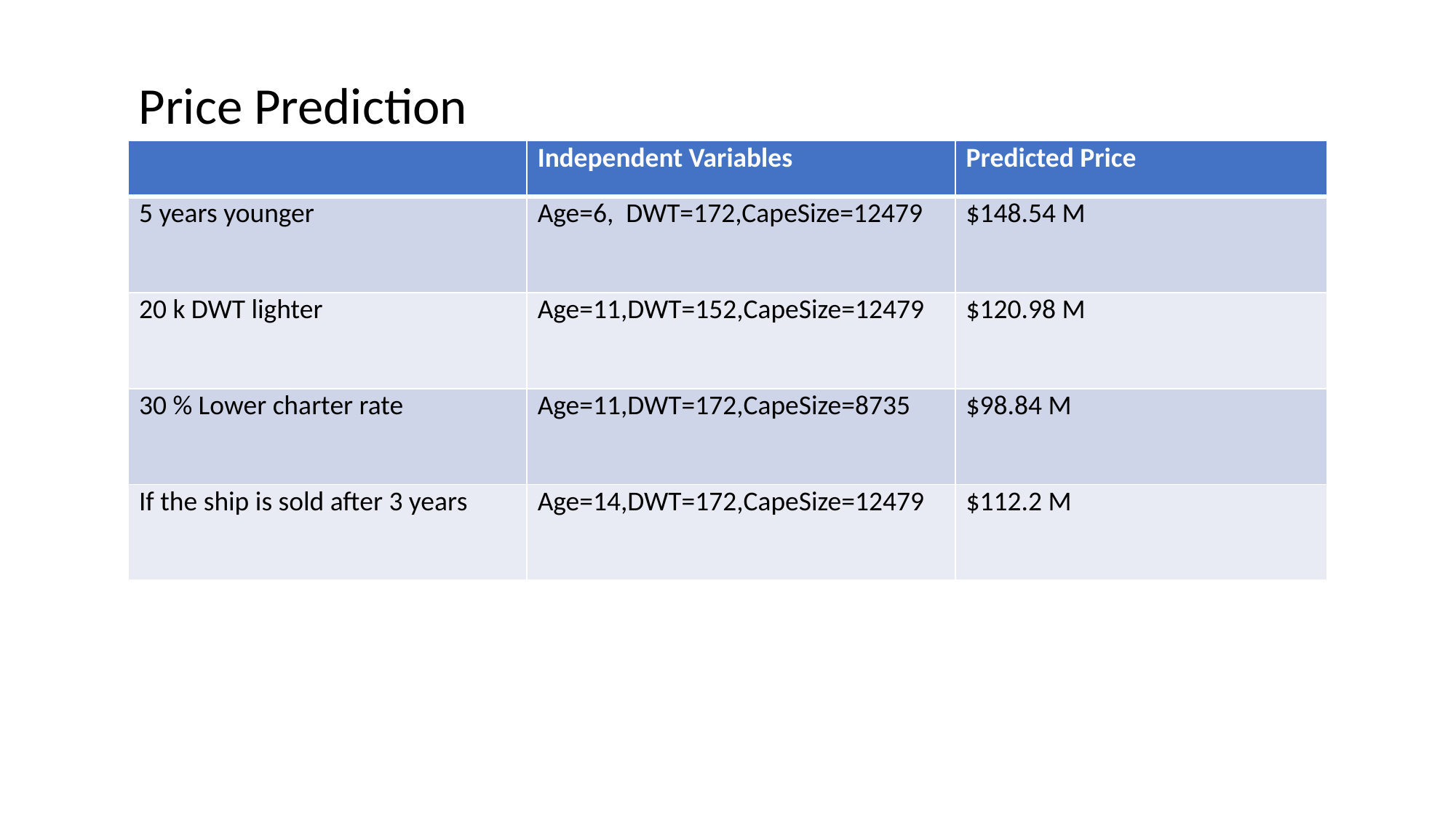

#
Price Prediction
|  | Independent Variables | Predicted Price |
| --- | --- | --- |
| 5 years younger | Age=6, DWT=172,CapeSize=12479 | $148.54 M |
| 20 k DWT lighter | Age=11,DWT=152,CapeSize=12479 | $120.98 M |
| 30 % Lower charter rate | Age=11,DWT=172,CapeSize=8735 | $98.84 M |
| If the ship is sold after 3 years | Age=14,DWT=172,CapeSize=12479 | $112.2 M |